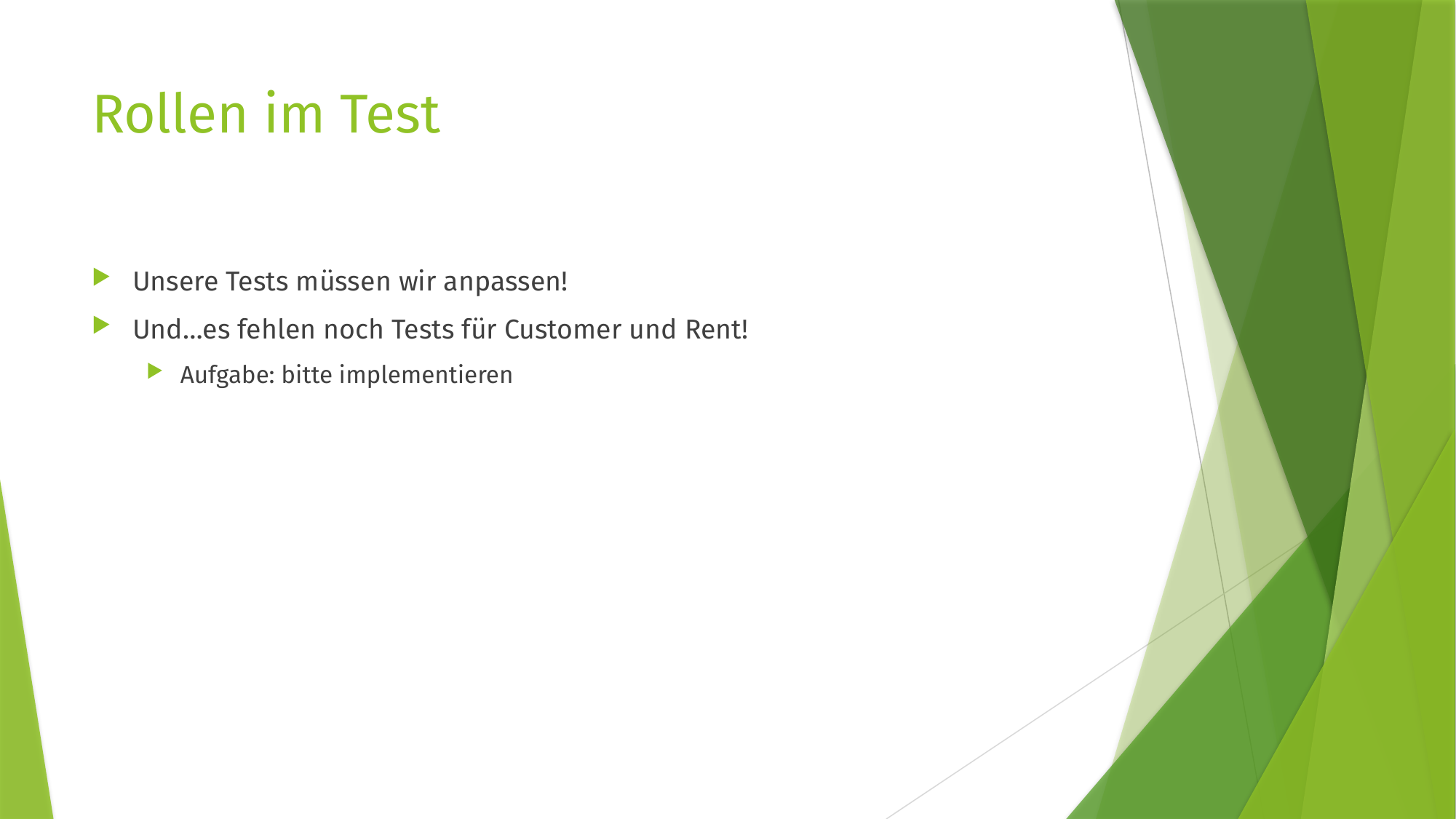

# Rollen im Test
Unsere Tests müssen wir anpassen!
Und…es fehlen noch Tests für Customer und Rent!
Aufgabe: bitte implementieren